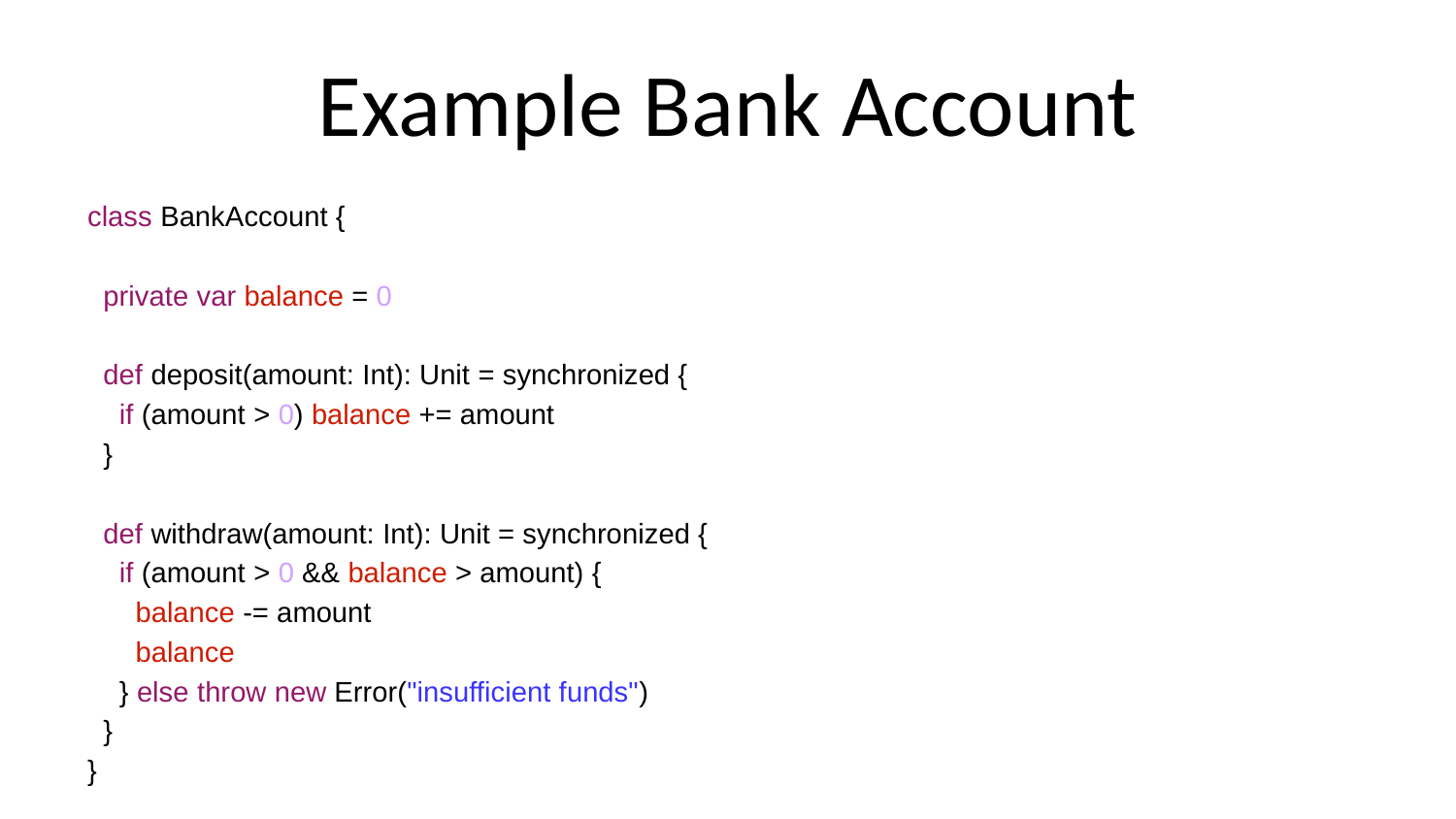

# Example Bank Account
class BankAccount {

  private var balance = 0

  def deposit(amount: Int): Unit = synchronized {
    if (amount > 0) balance += amount
  }

  def withdraw(amount: Int): Unit = synchronized {
    if (amount > 0 && balance > amount) {
      balance -= amount
      balance
    } else throw new Error("insufficient funds")
  }
}